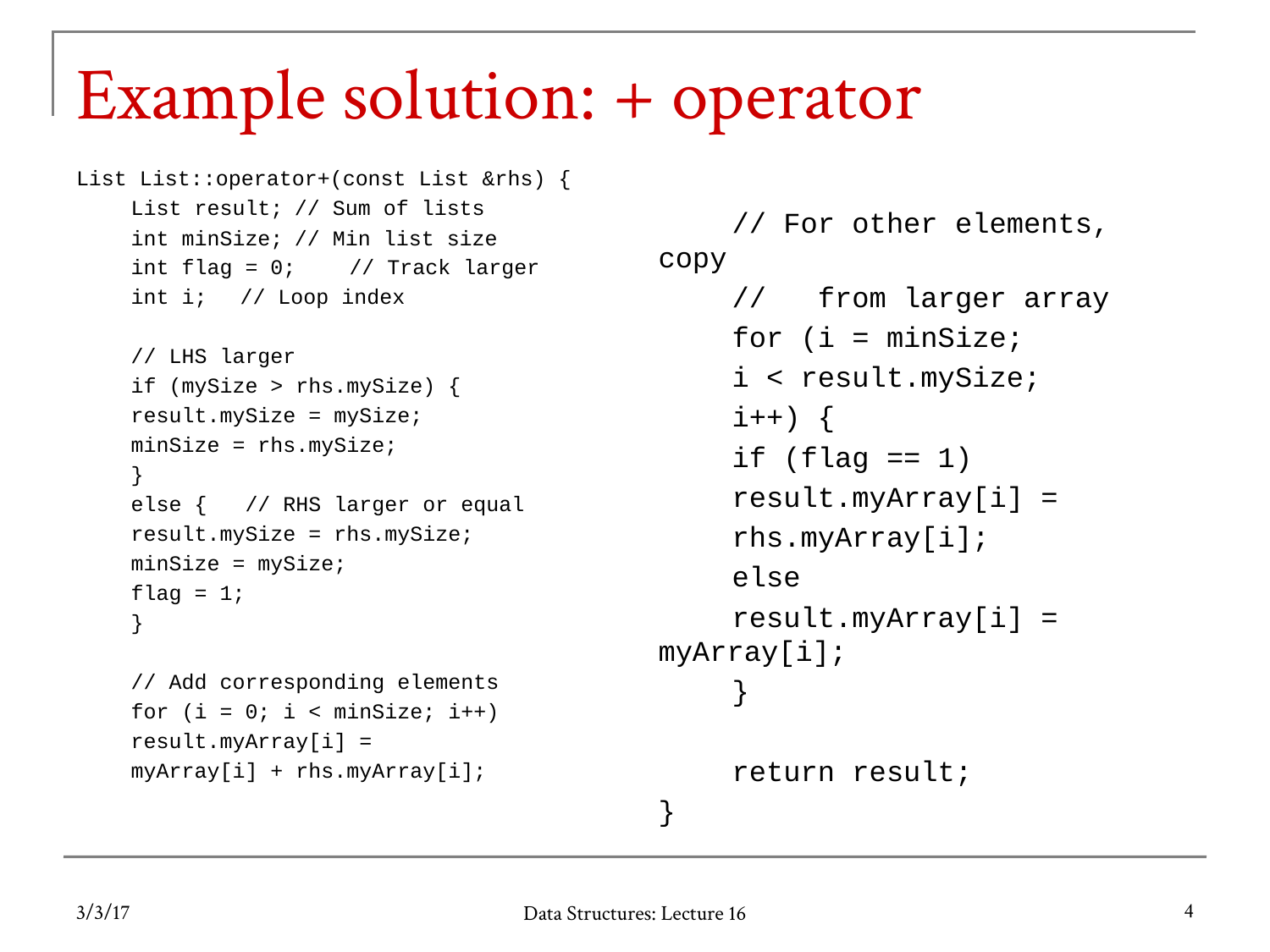

# Example solution: + operator
List List::operator+(const List &rhs) {
	List result;	// Sum of lists
	int minSize;	// Min list size
	int flag = 0;	// Track larger
	int i;	// Loop index

	// LHS larger
	if (mySize > rhs.mySize) {
		result.mySize = mySize;
		minSize = rhs.mySize;
	}
	else {   // RHS larger or equal
		result.mySize = rhs.mySize;
		minSize = mySize;
		flag = 1;
	}

	// Add corresponding elements
	for (i = 0; i < minSize; i++)
		result.myArray[i] =
				myArray[i] + rhs.myArray[i];

	// For other elements, copy
	//   from larger array
	for (i = minSize;
			i < result.mySize;
			i++) {
		if (flag == 1)
			result.myArray[i] =
				rhs.myArray[i];
		else
			result.myArray[i] = myArray[i];
	}

	return result;
}

3/3/17
4
Data Structures: Lecture 16